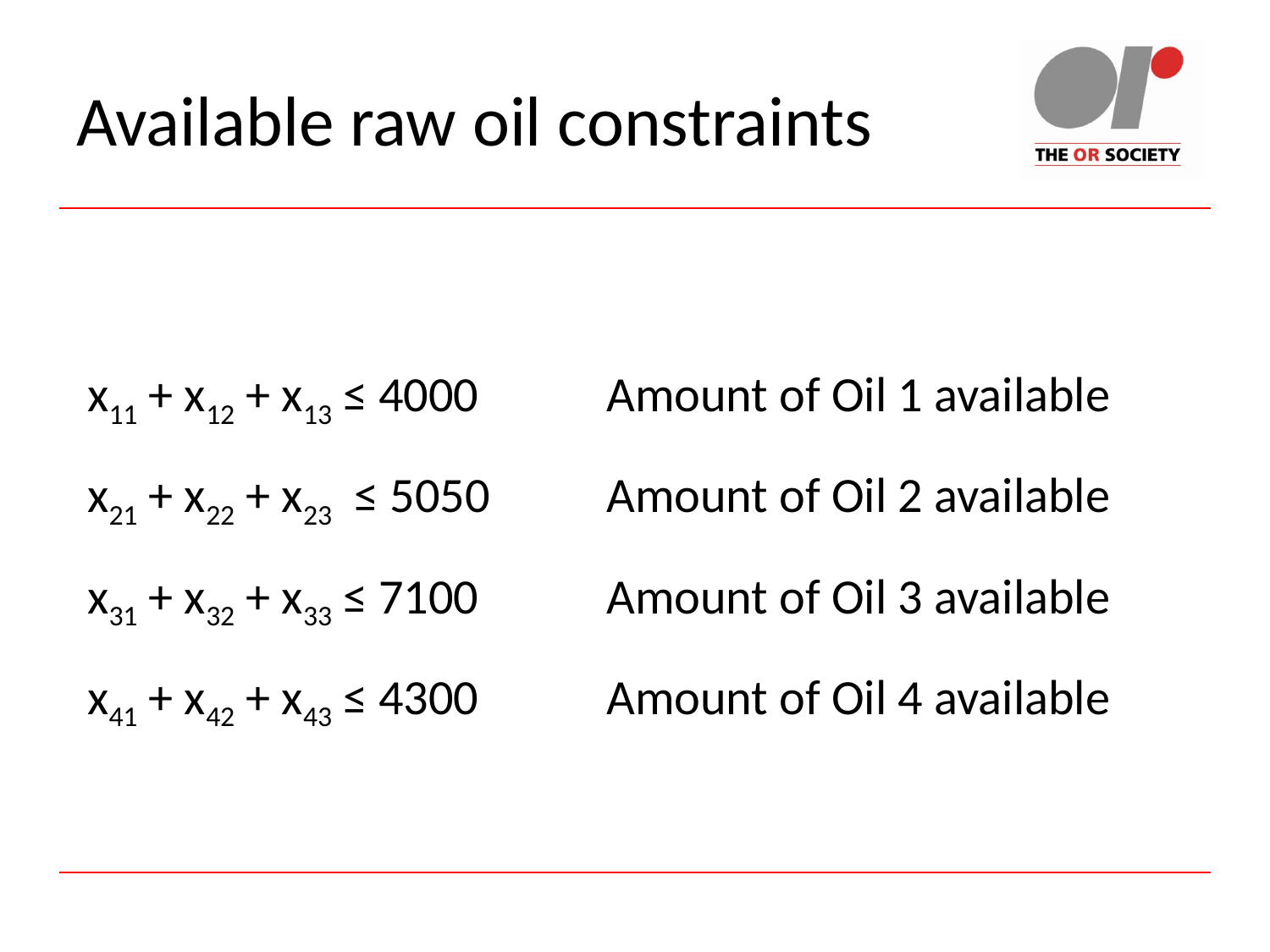

# Available raw oil constraints
x11 + x12 + x13 ≤ 4000	 Amount of Oil 1 available
x21 + x22 + x23  ≤ 5050	 Amount of Oil 2 available
x31 + x32 + x33 ≤ 7100	 Amount of Oil 3 available
x41 + x42 + x43 ≤ 4300	 Amount of Oil 4 available